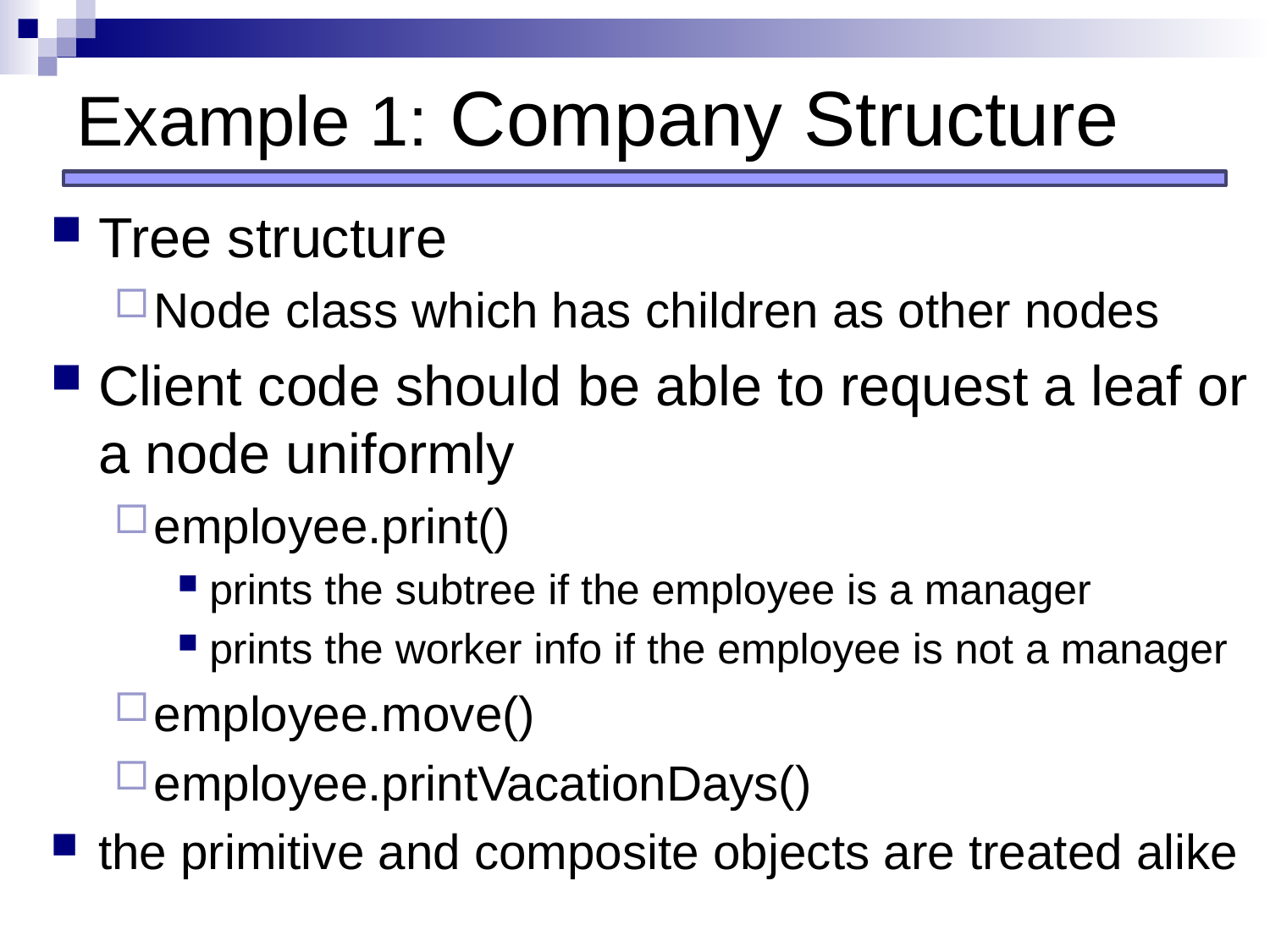

# Example 1: Company Structure
Tree structure
Node class which has children as other nodes
Client code should be able to request a leaf or a node uniformly
employee.print()
prints the subtree if the employee is a manager
prints the worker info if the employee is not a manager
employee.move()
employee.printVacationDays()
the primitive and composite objects are treated alike